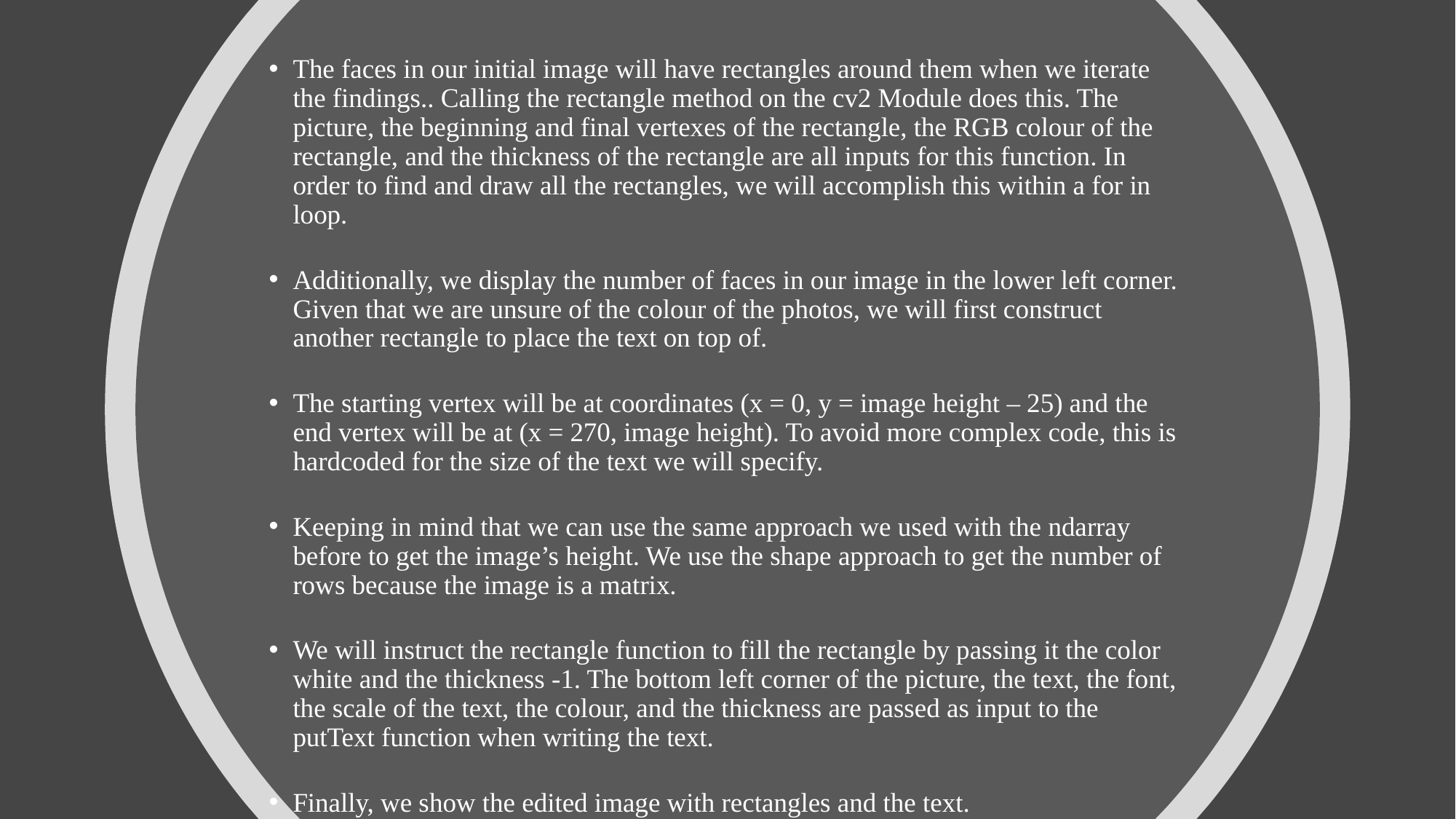

The faces in our initial image will have rectangles around them when we iterate the findings.. Calling the rectangle method on the cv2 Module does this. The picture, the beginning and final vertexes of the rectangle, the RGB colour of the rectangle, and the thickness of the rectangle are all inputs for this function. In order to find and draw all the rectangles, we will accomplish this within a for in loop.

Additionally, we display the number of faces in our image in the lower left corner. Given that we are unsure of the colour of the photos, we will first construct another rectangle to place the text on top of.

The starting vertex will be at coordinates (x = 0, y = image height – 25) and the end vertex will be at (x = 270, image height). To avoid more complex code, this is hardcoded for the size of the text we will specify.

Keeping in mind that we can use the same approach we used with the ndarray before to get the image’s height. We use the shape approach to get the number of rows because the image is a matrix.

We will instruct the rectangle function to fill the rectangle by passing it the color white and the thickness -1. The bottom left corner of the picture, the text, the font, the scale of the text, the colour, and the thickness are passed as input to the putText function when writing the text.

Finally, we show the edited image with rectangles and the text.